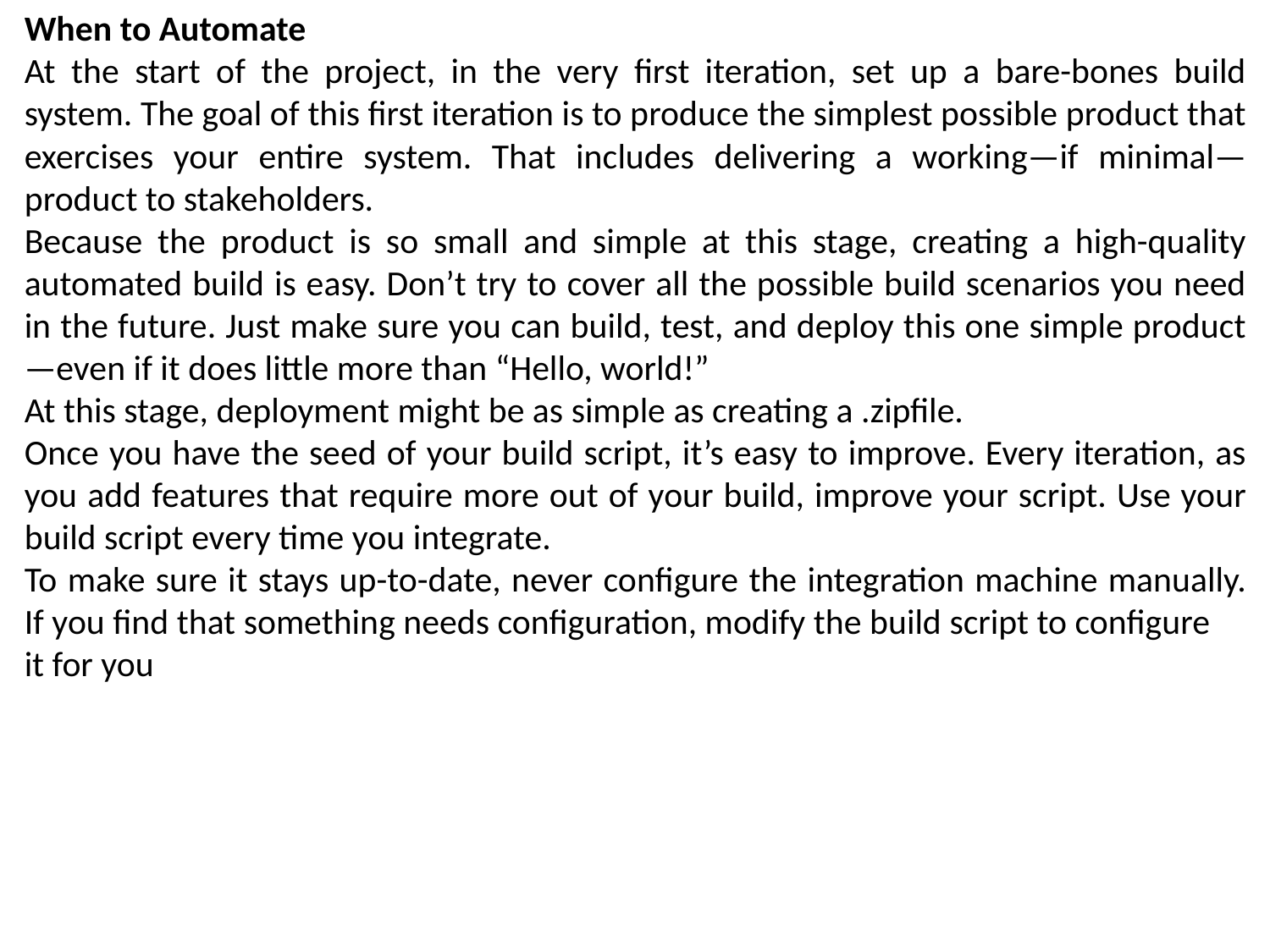

When to Automate
At the start of the project, in the very first iteration, set up a bare-bones build system. The goal of this first iteration is to produce the simplest possible product that exercises your entire system. That includes delivering a working—if minimal—product to stakeholders.
Because the product is so small and simple at this stage, creating a high-quality automated build is easy. Don’t try to cover all the possible build scenarios you need in the future. Just make sure you can build, test, and deploy this one simple product—even if it does little more than “Hello, world!”
At this stage, deployment might be as simple as creating a .zipfile.
Once you have the seed of your build script, it’s easy to improve. Every iteration, as you add features that require more out of your build, improve your script. Use your build script every time you integrate.
To make sure it stays up-to-date, never configure the integration machine manually. If you find that something needs configuration, modify the build script to configure
it for you